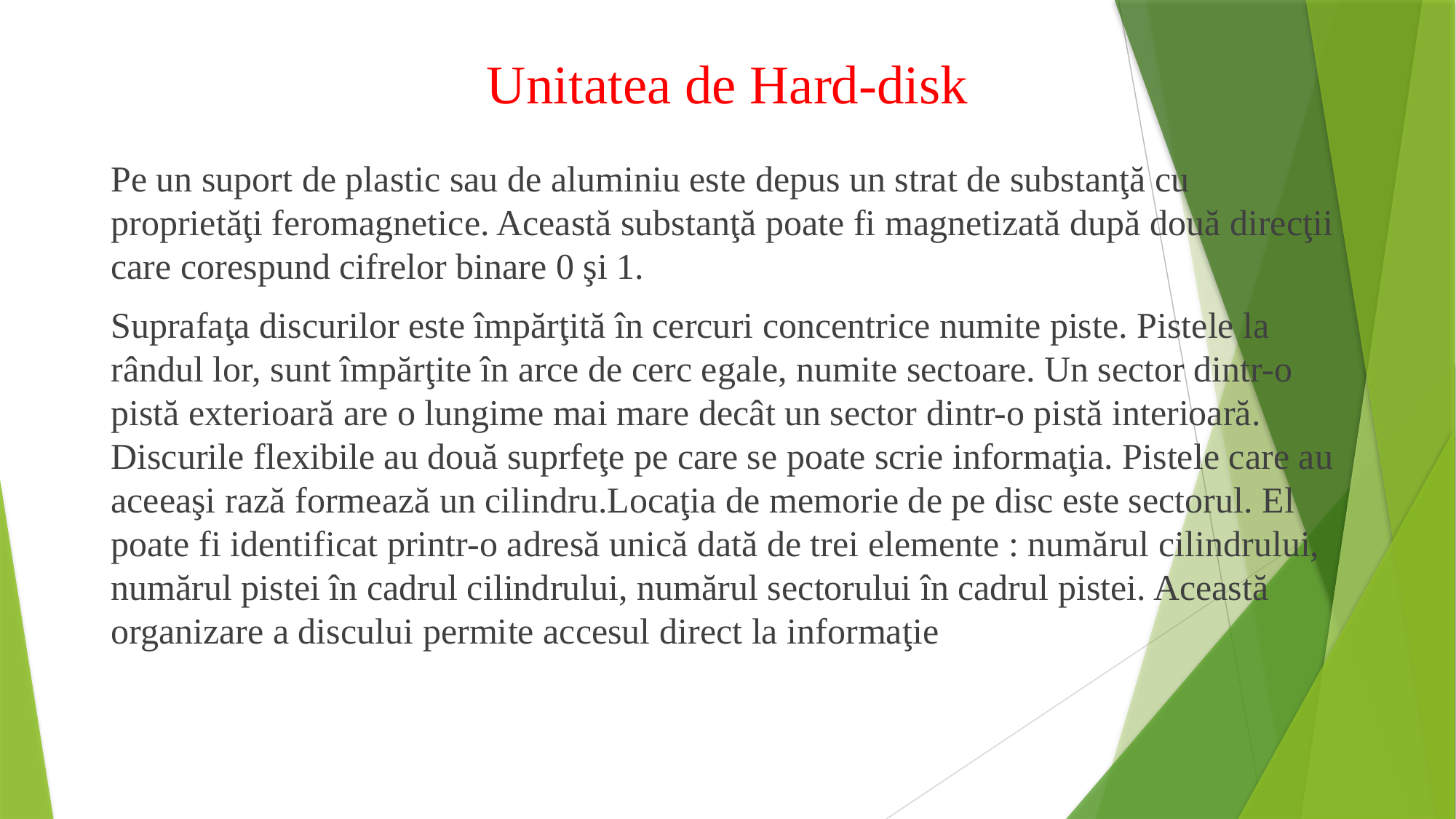

# Unitatea de Hard-disk
Pe un suport de plastic sau de aluminiu este depus un strat de substanţă cu proprietăţi feromagnetice. Această substanţă poate fi magnetizată după două direcţii care corespund cifrelor binare 0 şi 1.
Suprafaţa discurilor este împărţită în cercuri concentrice numite piste. Pistele la rândul lor, sunt împărţite în arce de cerc egale, numite sectoare. Un sector dintr-o pistă exterioară are o lungime mai mare decât un sector dintr-o pistă interioară. Discurile flexibile au două suprfeţe pe care se poate scrie informaţia. Pistele care au aceeaşi rază formează un cilindru.Locaţia de memorie de pe disc este sectorul. El poate fi identificat printr-o adresă unică dată de trei elemente : numărul cilindrului, numărul pistei în cadrul cilindrului, numărul sectorului în cadrul pistei. Această organizare a discului permite accesul direct la informaţie